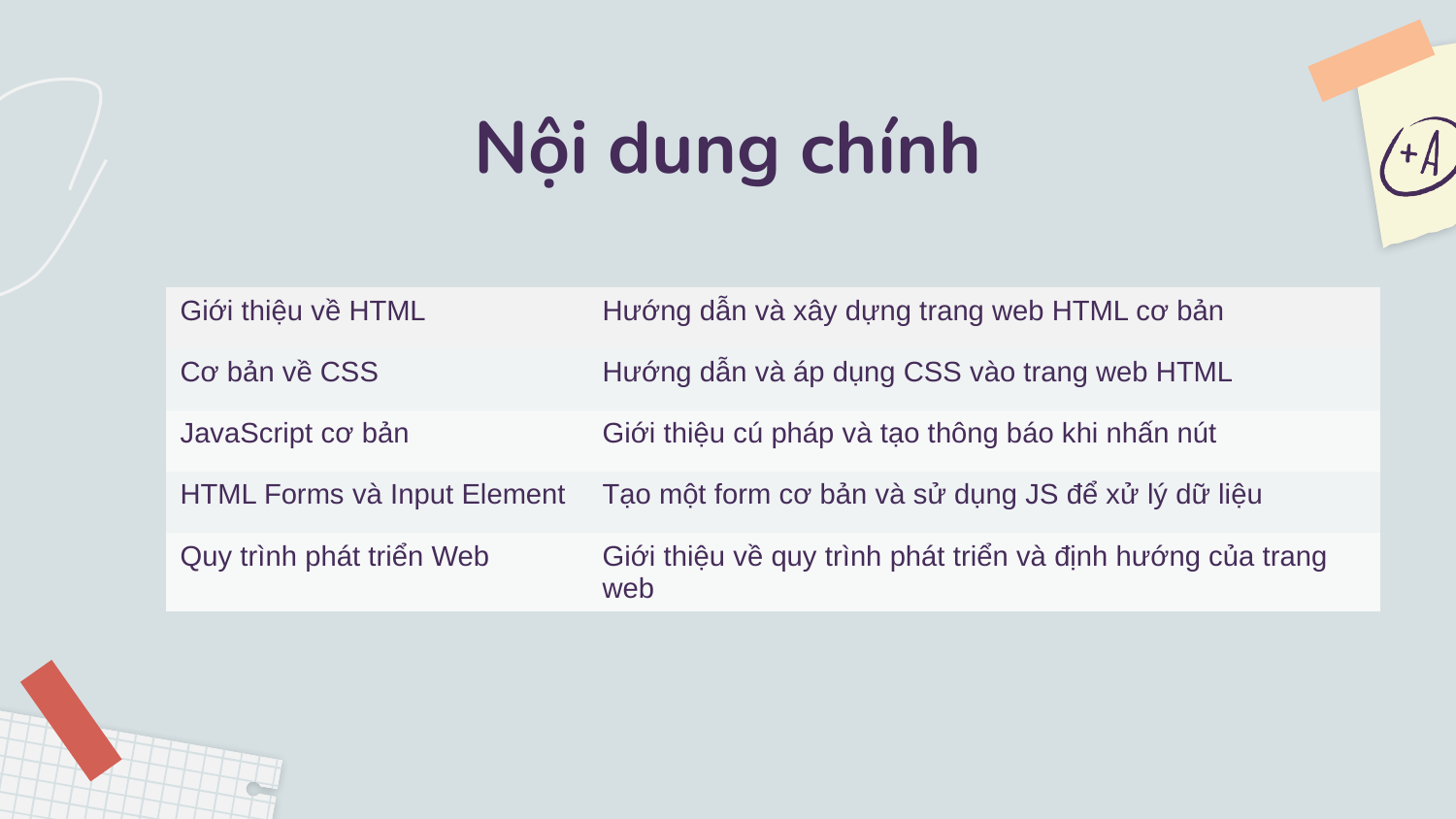

# Nội dung chính
| Giới thiệu về HTML | Hướng dẫn và xây dựng trang web HTML cơ bản |
| --- | --- |
| Cơ bản về CSS | Hướng dẫn và áp dụng CSS vào trang web HTML |
| JavaScript cơ bản | Giới thiệu cú pháp và tạo thông báo khi nhấn nút |
| HTML Forms và Input Element | Tạo một form cơ bản và sử dụng JS để xử lý dữ liệu |
| Quy trình phát triển Web | Giới thiệu về quy trình phát triển và định hướng của trang web |